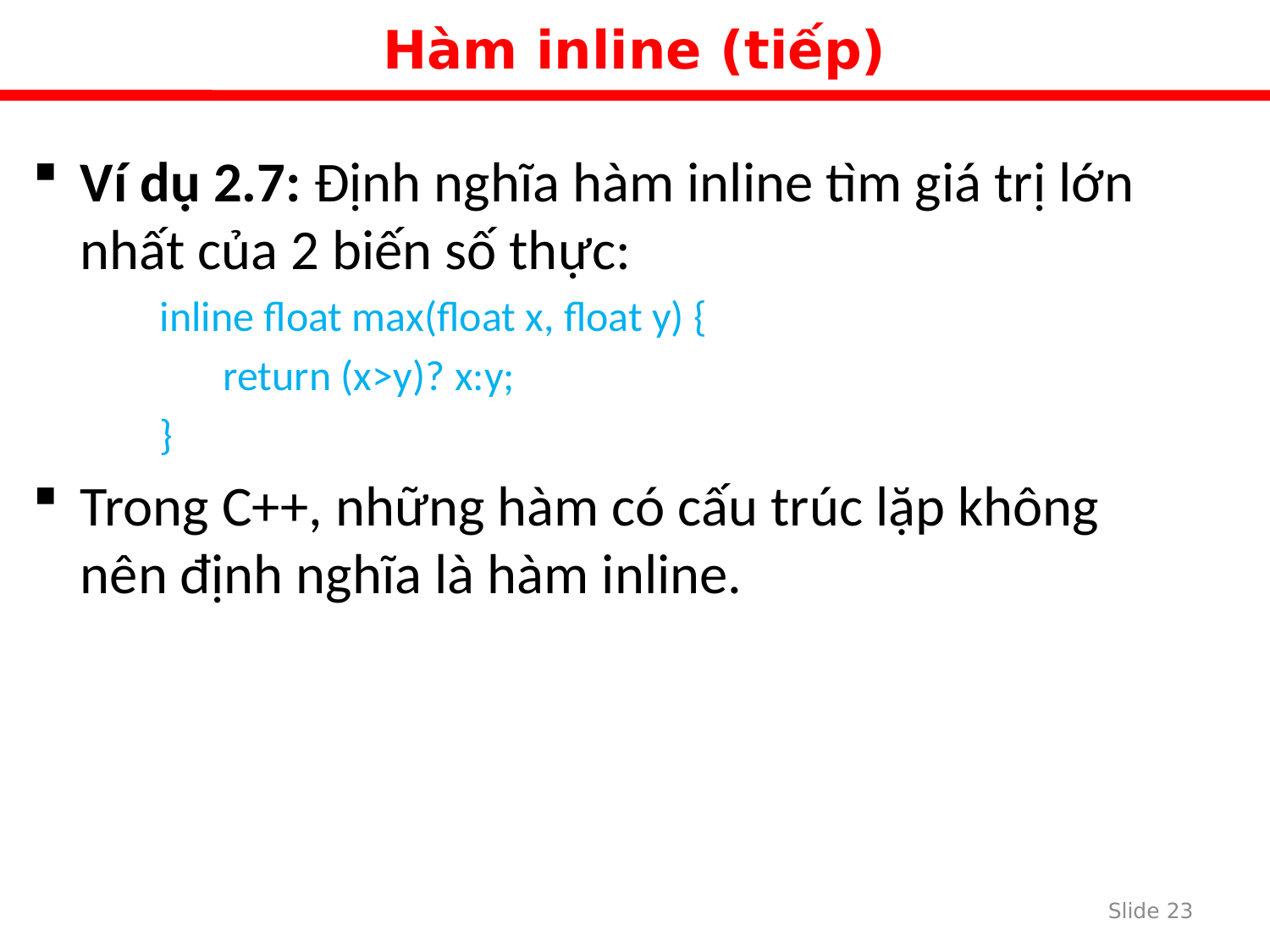

Hàm inline (tiếp)

Ví dụ 2.7: Định nghĩa hàm inline tìm giá trị lớn nhất của 2 biến số thực:
inline float max(float x, float y) {
return (x>y)? x:y;
}
Trong C++, những hàm có cấu trúc lặp không nên định nghĩa là hàm inline.
Slide 23